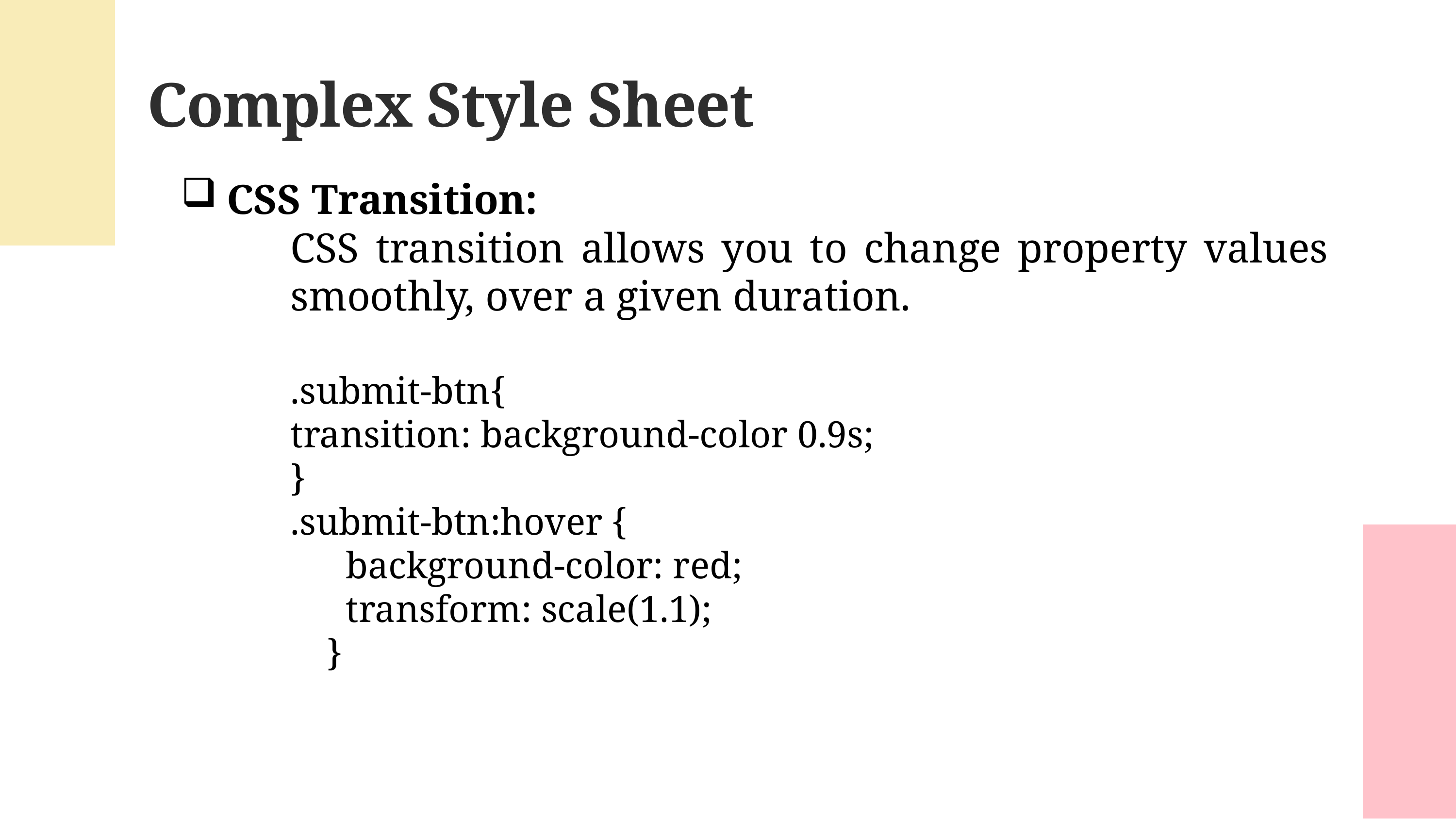

Complex Style Sheet
CSS Transition:
CSS transition allows you to change property values smoothly, over a given duration.

.submit-btn{
transition: background-color 0.9s;
}
.submit-btn:hover {
  background-color: red;
  transform: scale(1.1);
}